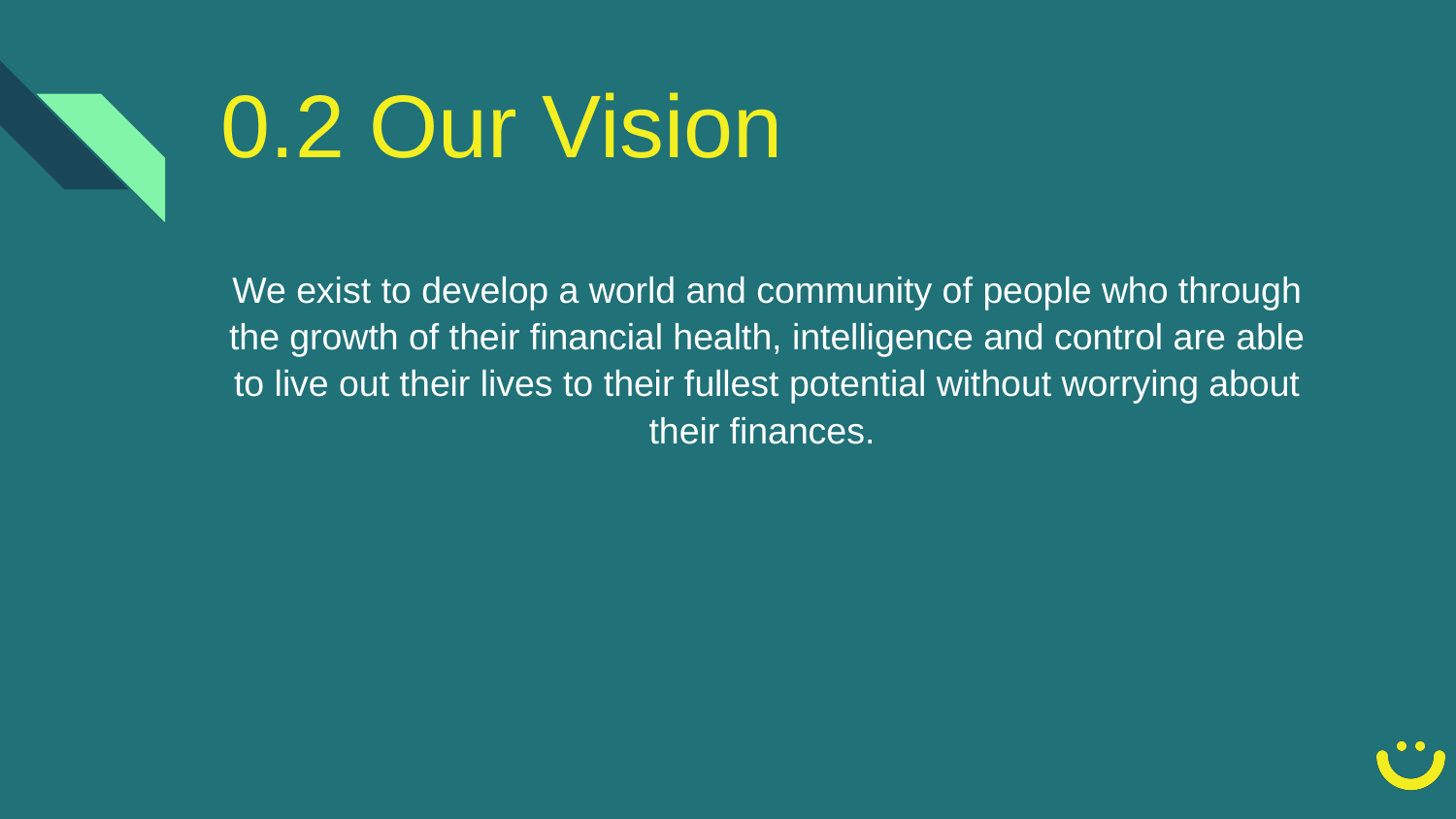

# 0.2 Our Vision
We exist to develop a world and community of people who through the growth of their financial health, intelligence and control are able to live out their lives to their fullest potential without worrying about their finances.